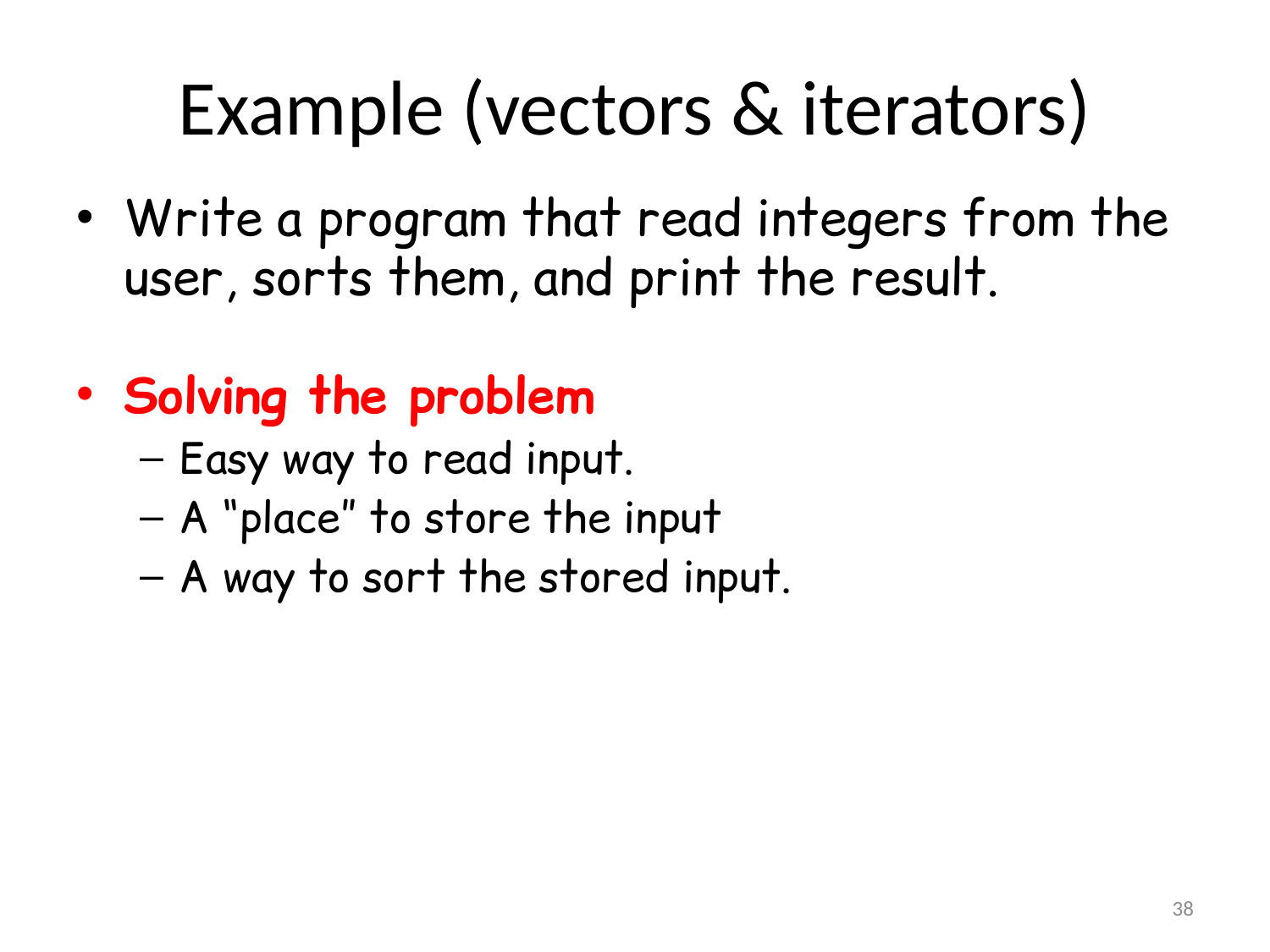

# Example (vectors & iterators)
Write a program that read integers from the user, sorts them, and print the result.

Solving the problem
Easy way to read input.
A “place” to store the input
A way to sort the stored input.

38